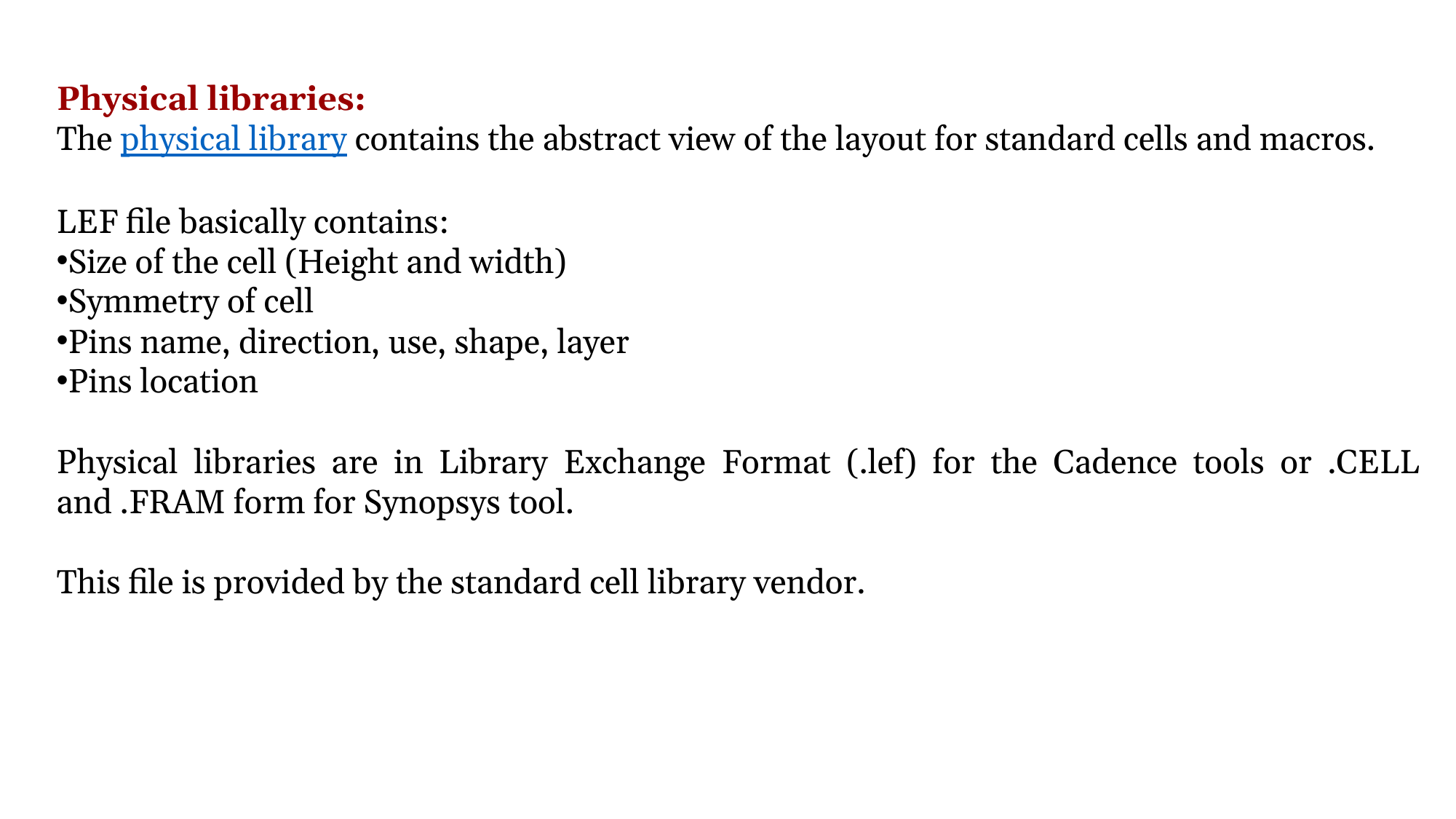

Physical libraries:
The physical library contains the abstract view of the layout for standard cells and macros.

LEF file basically contains:
Size of the cell (Height and width)
Symmetry of cell
Pins name, direction, use, shape, layer
Pins location

Physical libraries are in Library Exchange Format (.lef) for the Cadence tools or .CELL and .FRAM form for Synopsys tool.

This file is provided by the standard cell library vendor.